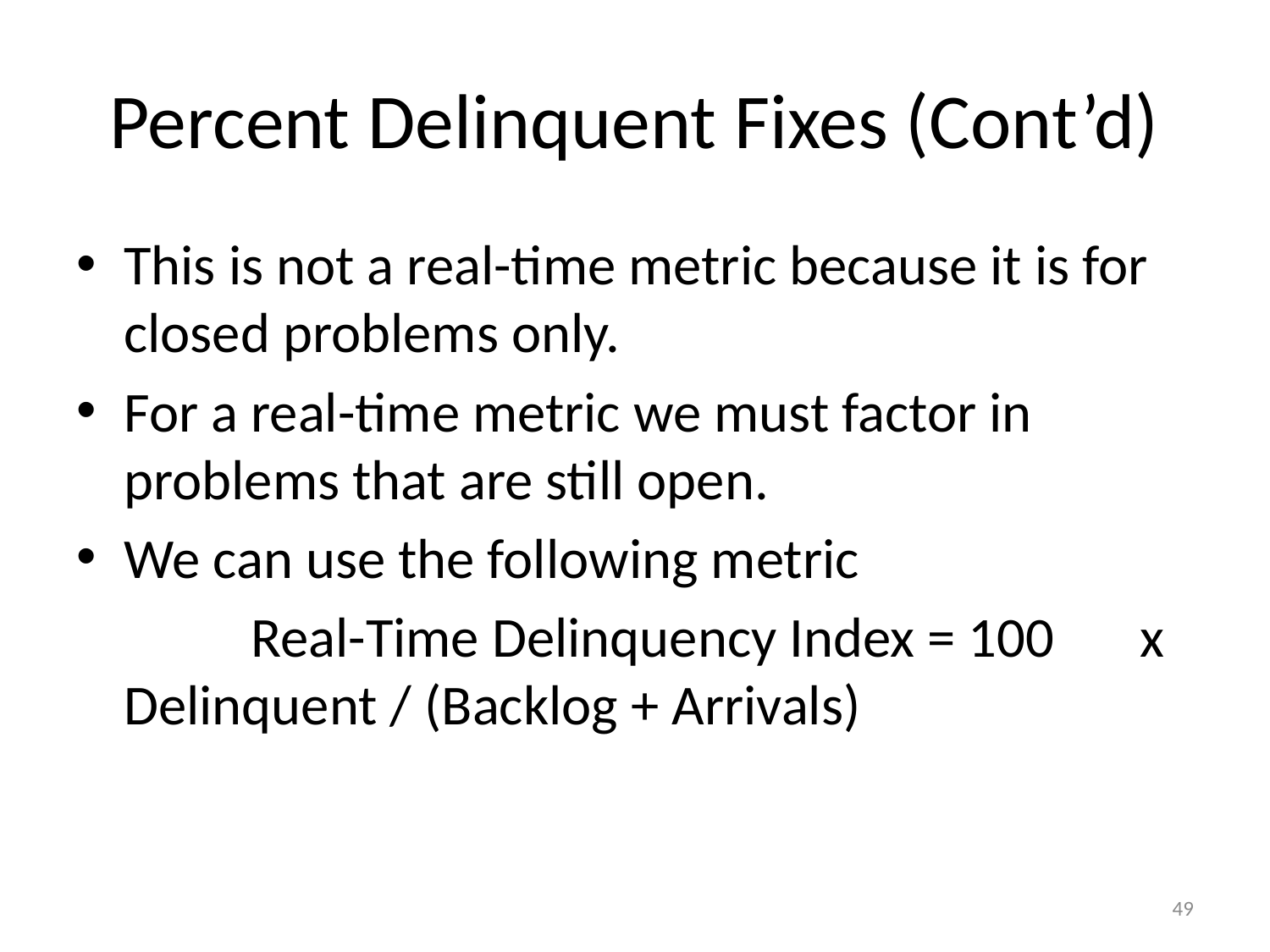

# Percent Delinquent Fixes (Cont’d)
This is not a real-time metric because it is for closed problems only.
For a real-time metric we must factor in problems that are still open.
We can use the following metric
		Real-Time Delinquency Index = 100 	x Delinquent / (Backlog + Arrivals)
49